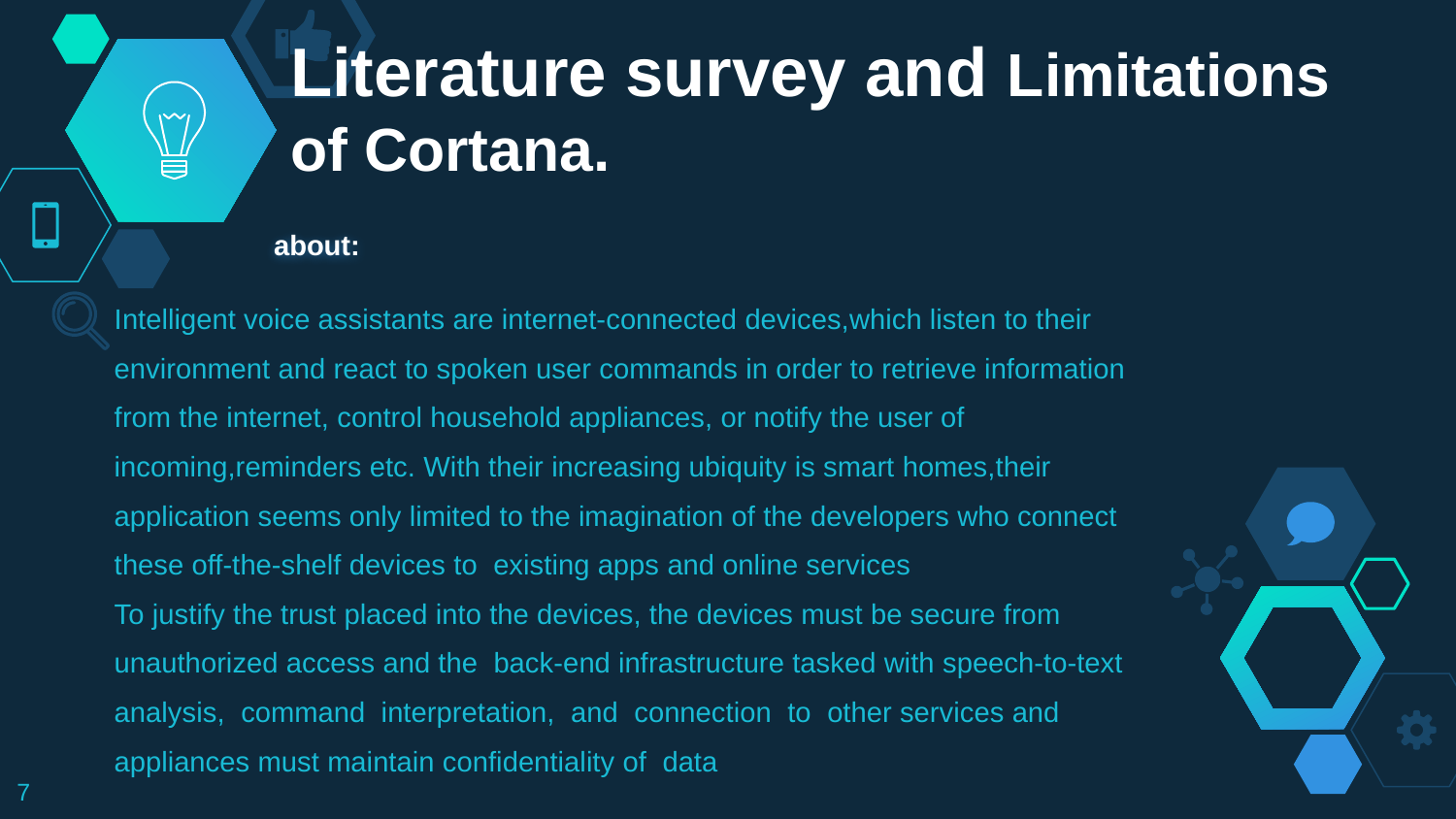

# Literature survey and Limitations of Cortana.
about:
Intelligent voice assistants are internet-connected devices,which listen to their environment and react to spoken user commands in order to retrieve information from the internet, control household appliances, or notify the user of incoming,reminders etc. With their increasing ubiquity is smart homes,their application seems only limited to the imagination of the developers who connect these off-the-shelf devices to  existing apps and online services
To justify the trust placed into the devices, the devices must be secure from unauthorized access and the  back-end infrastructure tasked with speech-to-text  analysis,  command  interpretation,  and  connection  to  other services and appliances must maintain confidentiality of  data
7